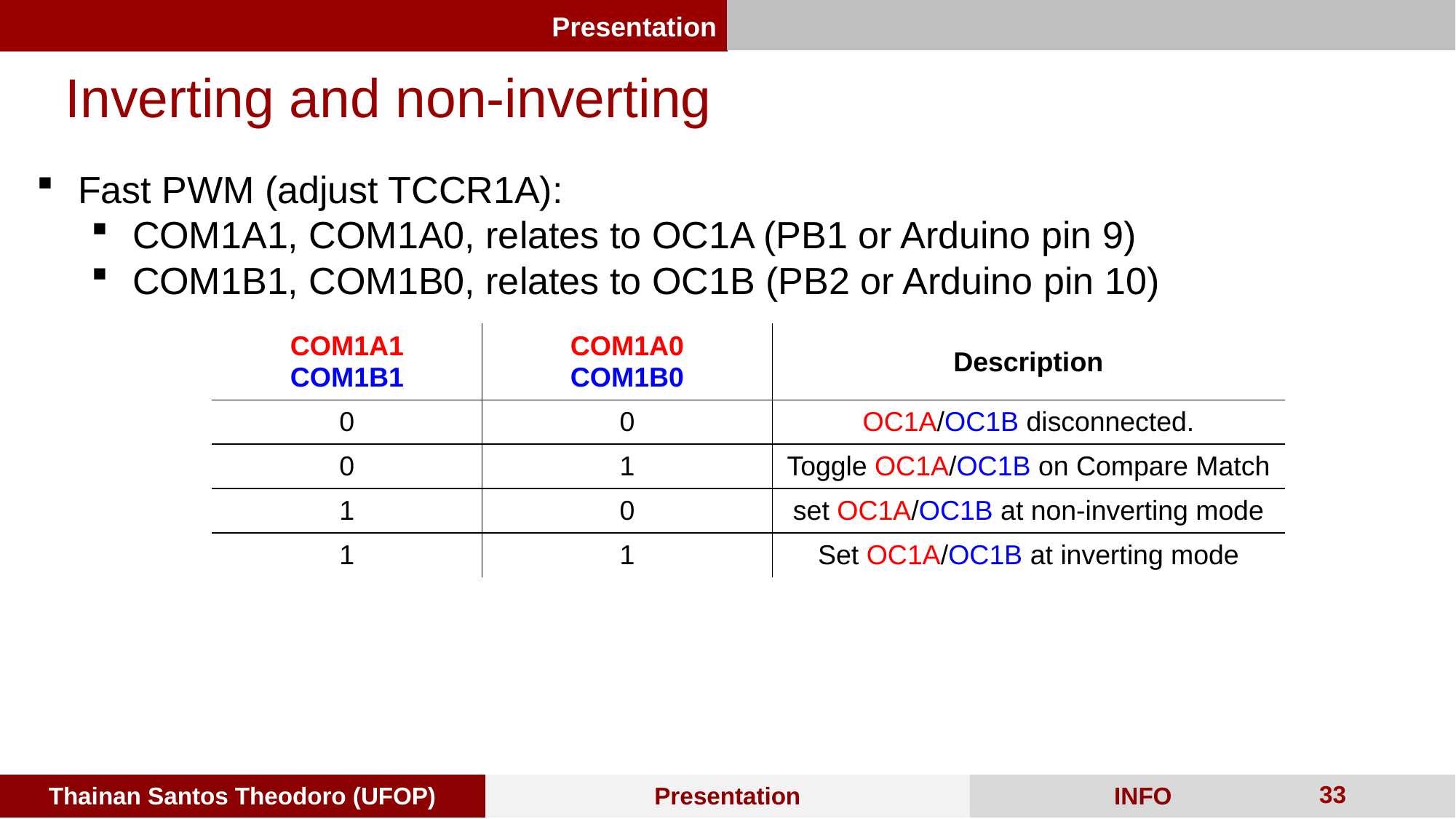

Inverting and non-inverting
Fast PWM (adjust TCCR1A):
COM1A1, COM1A0, relates to OC1A (PB1 or Arduino pin 9)
COM1B1, COM1B0, relates to OC1B (PB2 or Arduino pin 10)

| COM1A1 COM1B1 | COM1A0 COM1B0 | Description |
| --- | --- | --- |
| 0 | 0 | OC1A/OC1B disconnected. |
| 0 | 1 | Toggle OC1A/OC1B on Compare Match |
| 1 | 0 | set OC1A/OC1B at non-inverting mode |
| 1 | 1 | Set OC1A/OC1B at inverting mode |